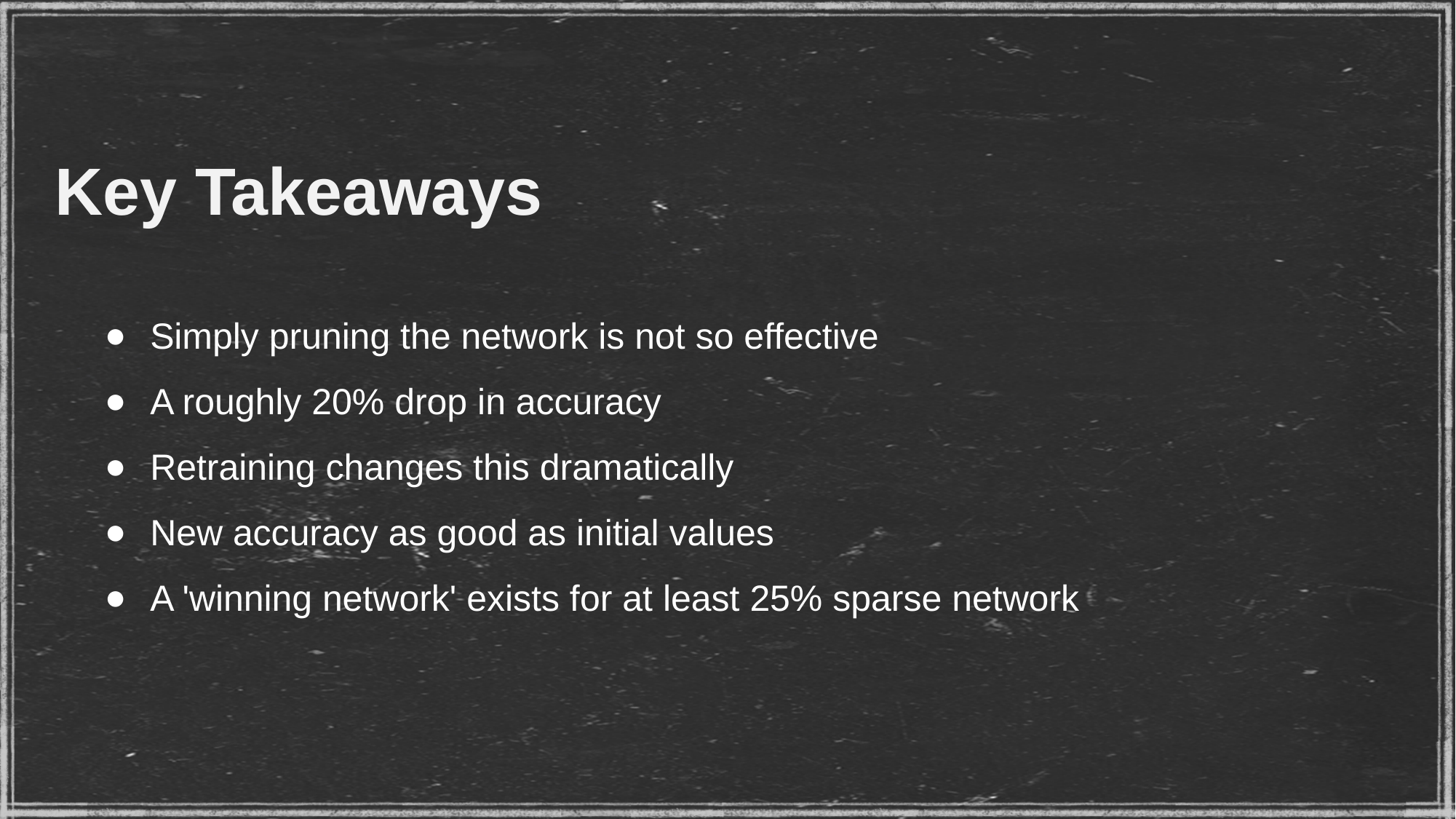

Key Takeaways
Simply pruning the network is not so effective
A roughly 20% drop in accuracy
Retraining changes this dramatically
New accuracy as good as initial values
A 'winning network' exists for at least 25% sparse network